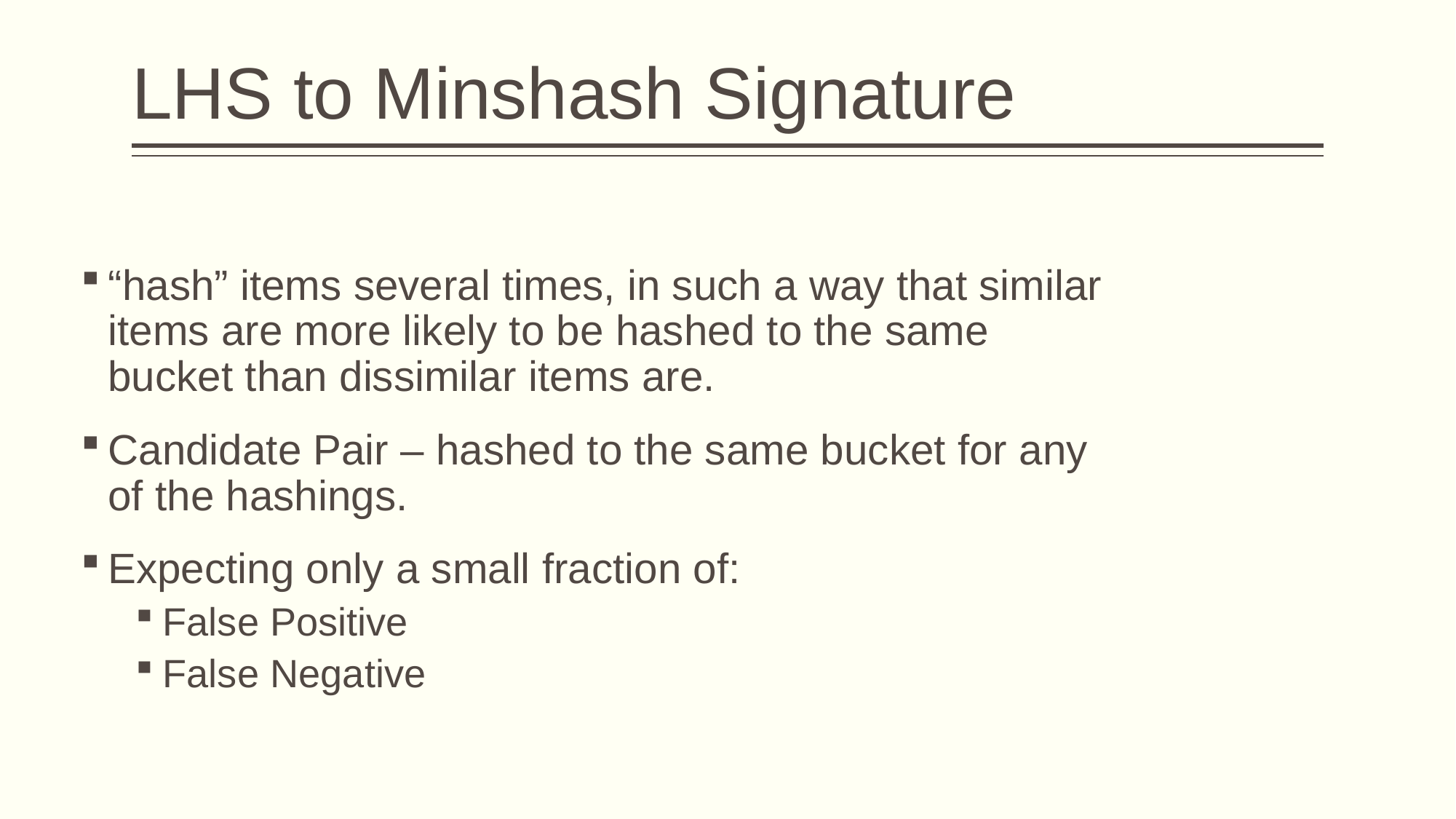

# LHS to Minshash Signature
“hash” items several times, in such a way that similar items are more likely to be hashed to the same bucket than dissimilar items are.
Candidate Pair – hashed to the same bucket for any of the hashings.
Expecting only a small fraction of:
False Positive
False Negative